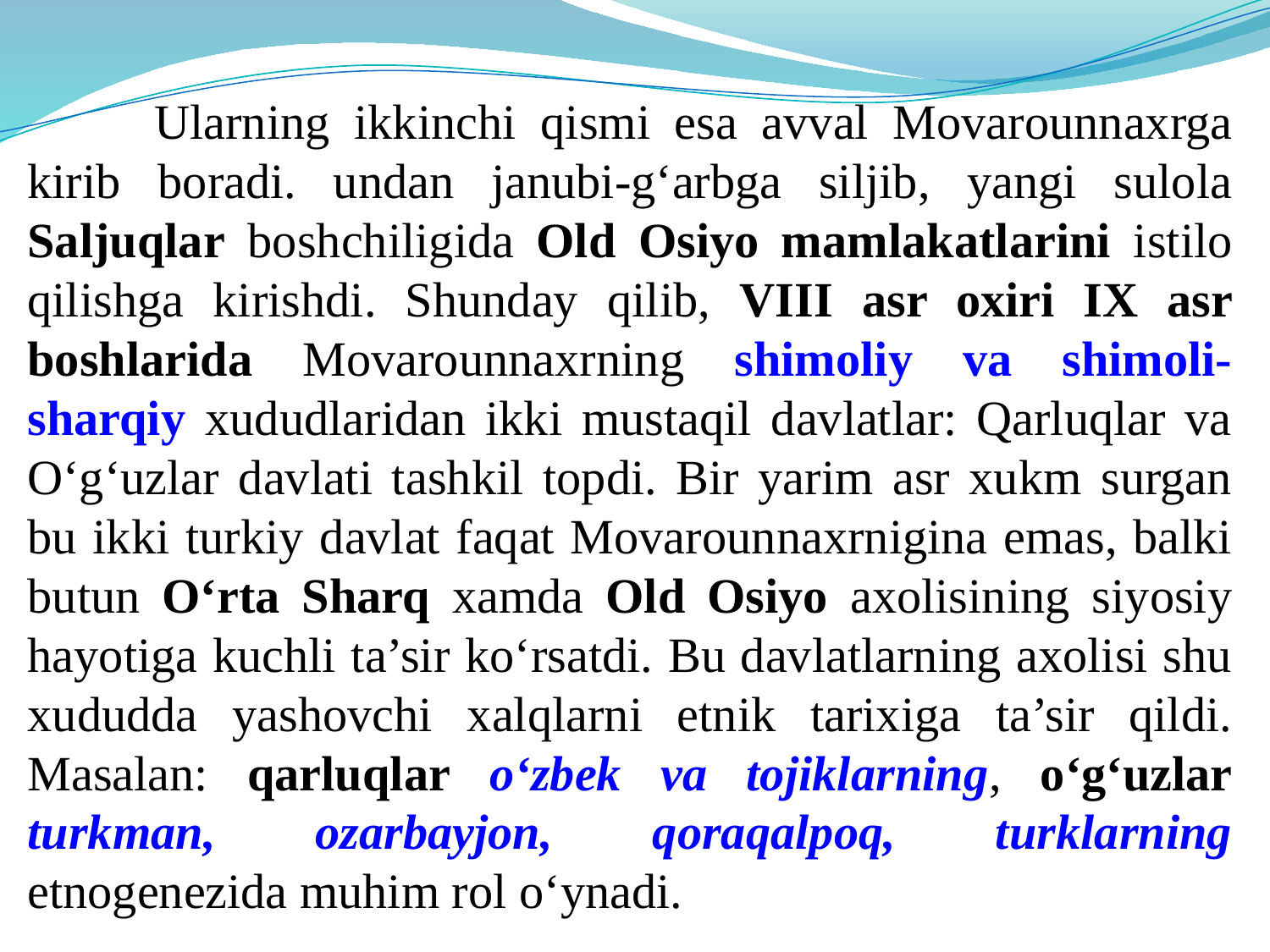

Ularning ikkinchi qismi esa avval Movarounnaxrga kirib boradi. undan janubi-g‘arbga siljib, yangi sulola Saljuqlar boshchiligida Old Osiyo mamlakatlarini istilo qilishga kirishdi. Shunday qilib, VІІІ asr oxiri ІX asr boshlarida Movarounnaxrning shimoliy va shimoli-sharqiy xududlaridan ikki mustaqil davlatlar: Qarluqlar va O‘g‘uzlar davlati tashkil topdi. Bir yarim asr xukm surgan bu ikki turkiy davlat faqat Movarounnaxrnigina emas, balki butun O‘rta Sharq xamda Old Osiyo axolisining siyosiy hayotiga kuchli ta’sir ko‘rsatdi. Bu davlatlarning axolisi shu xududda yashovchi xalqlarni etnik tarixiga ta’sir qildi. Masalan: qarluqlar o‘zbek va tojiklarning, o‘g‘uzlar turkman, ozarbayjon, qoraqalpoq, turklarning etnogenezida muhim rol o‘ynadi.